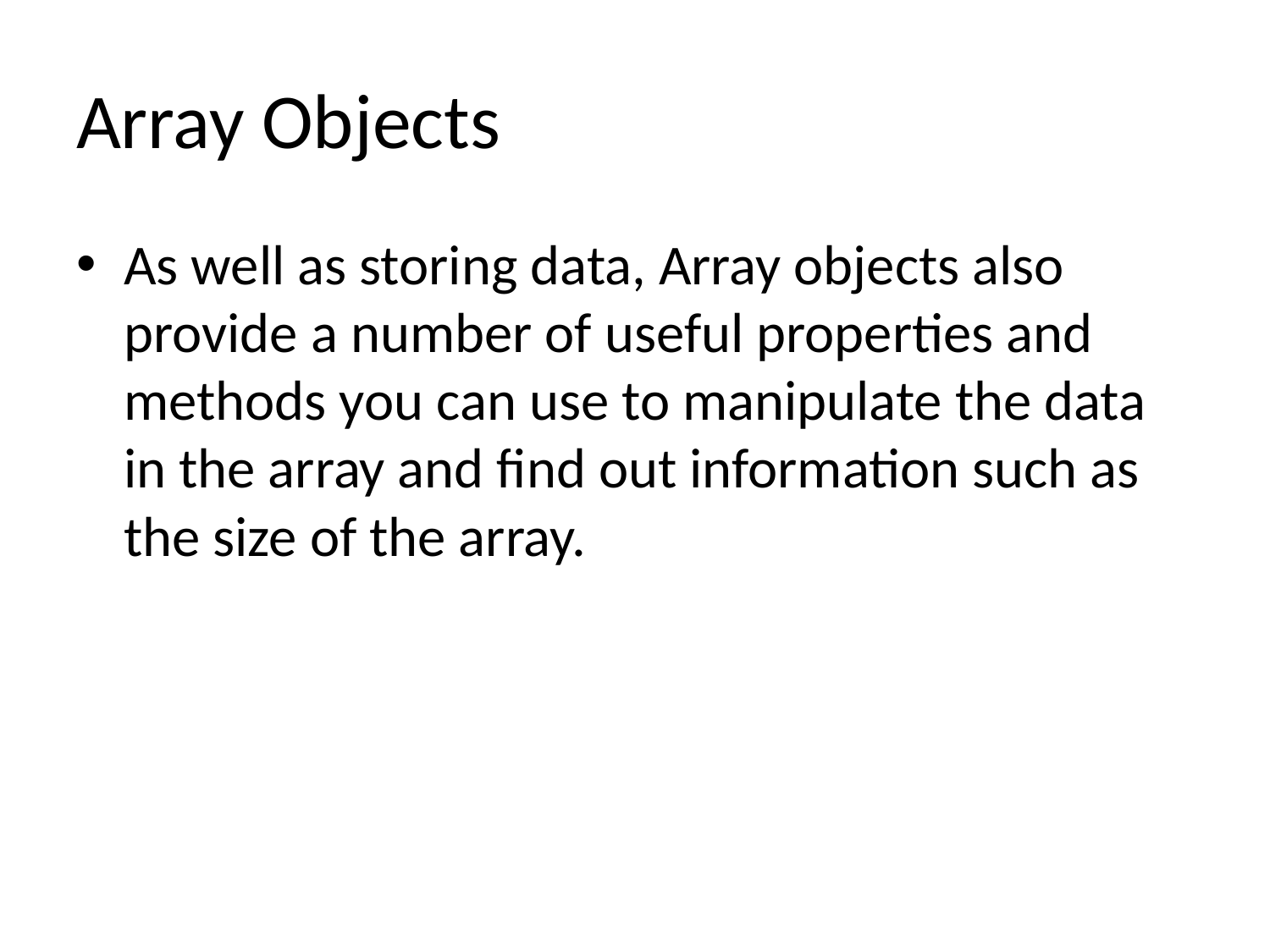

# Array Objects
As well as storing data, Array objects also provide a number of useful properties and methods you can use to manipulate the data in the array and find out information such as the size of the array.